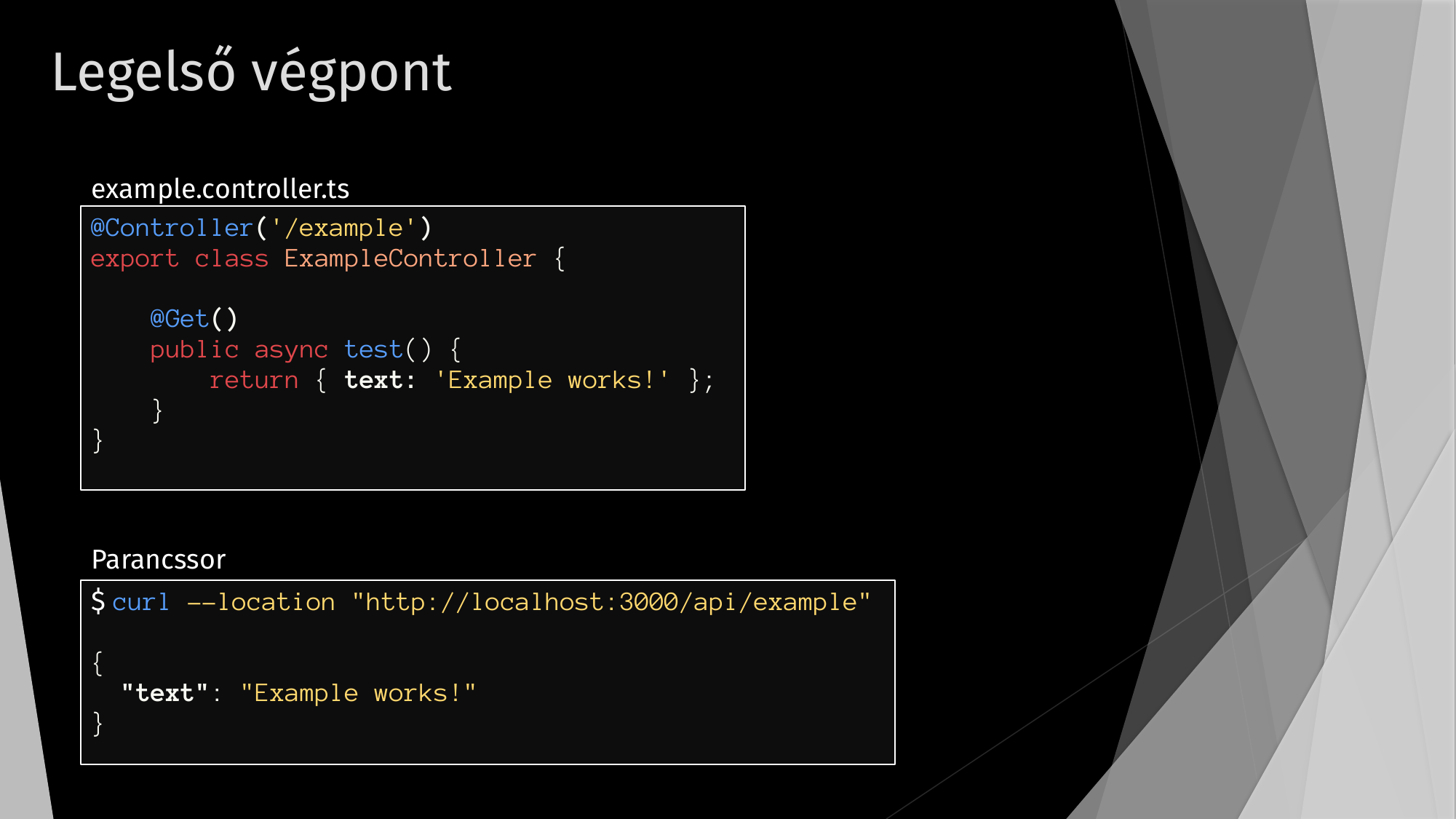

# Legelső végpont
example.controller.ts
@Controller('/example')
export class ExampleController {
    @Get()
    public async test() {
        return { text: 'Example works!' };
    }
}

Parancssor
$ curl --location "http://localhost:3000/api/example"

{
  "text": "Example works!"
}